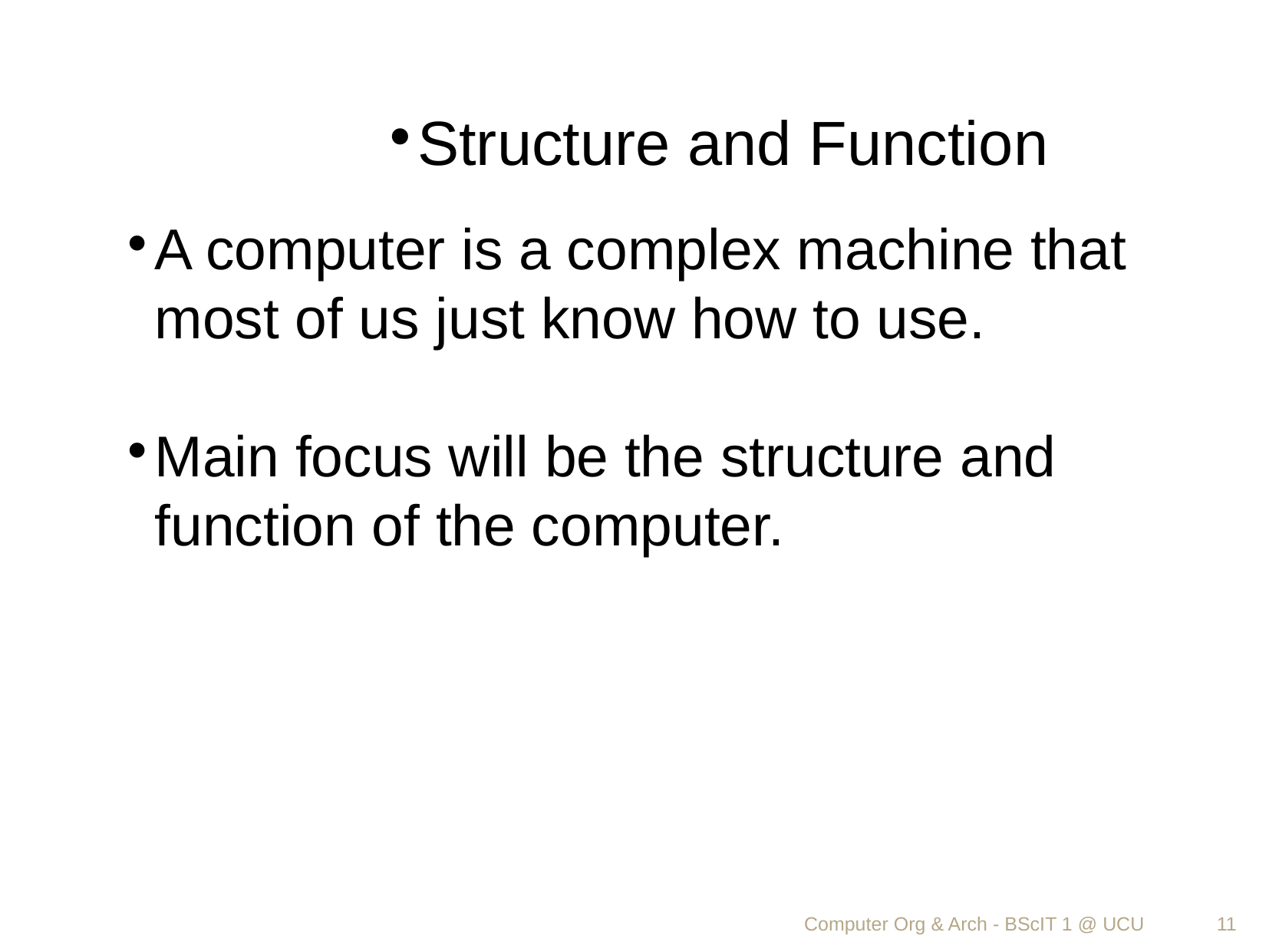

Structure and Function

A computer is a complex machine that most of us just know how to use.

Main focus will be the structure and function of the computer.
Computer Org & Arch - BScIT 1 @ UCU
11